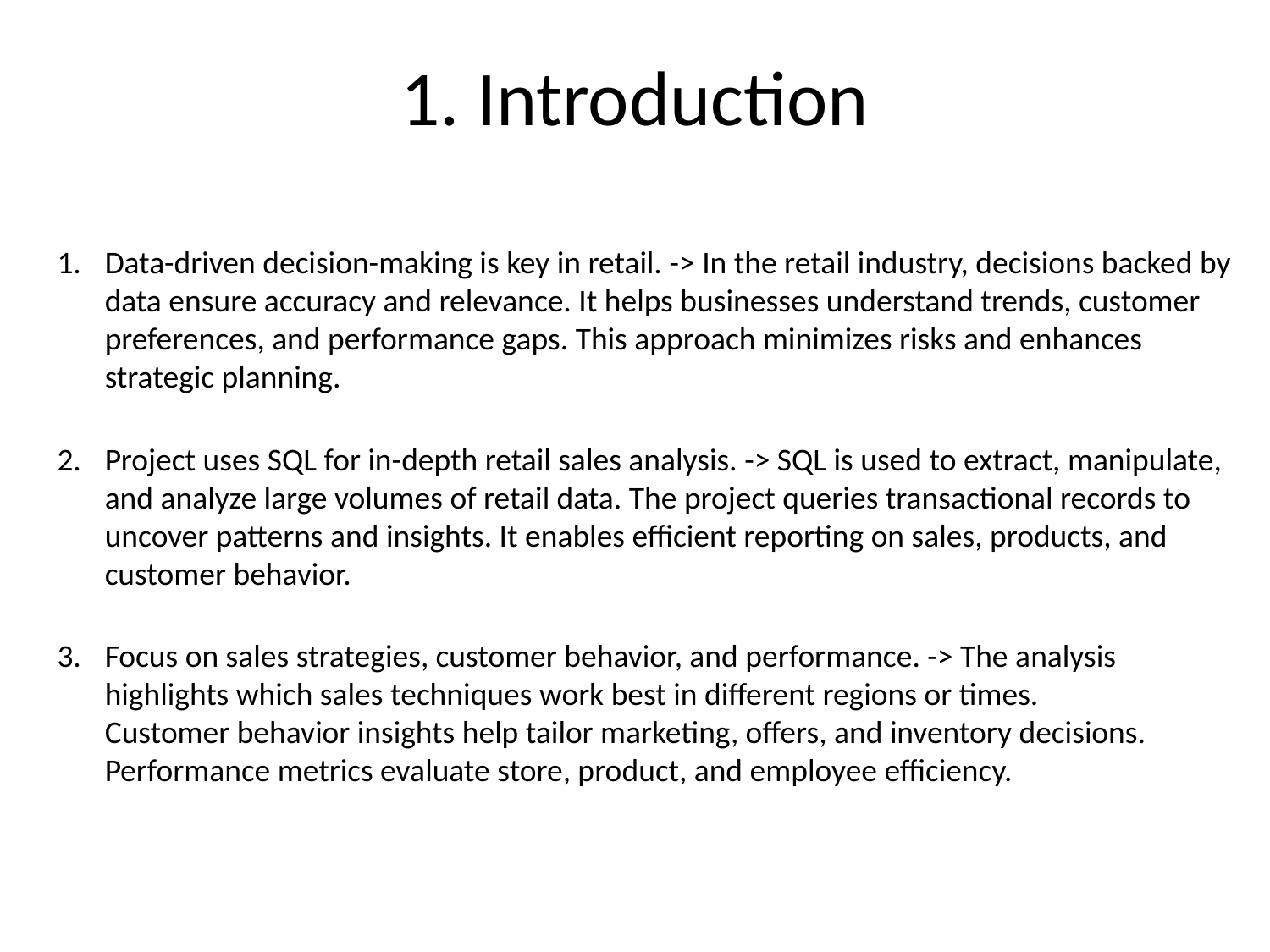

# 1. Introduction

Data-driven decision-making is key in retail. -> In the retail industry, decisions backed by data ensure accuracy and relevance. It helps businesses understand trends, customer preferences, and performance gaps. This approach minimizes risks and enhances strategic planning.
Project uses SQL for in-depth retail sales analysis. -> SQL is used to extract, manipulate, and analyze large volumes of retail data. The project queries transactional records to uncover patterns and insights. It enables efficient reporting on sales, products, and customer behavior.
Focus on sales strategies, customer behavior, and performance. -> The analysis highlights which sales techniques work best in different regions or times.
Customer behavior insights help tailor marketing, offers, and inventory decisions.
Performance metrics evaluate store, product, and employee efficiency.